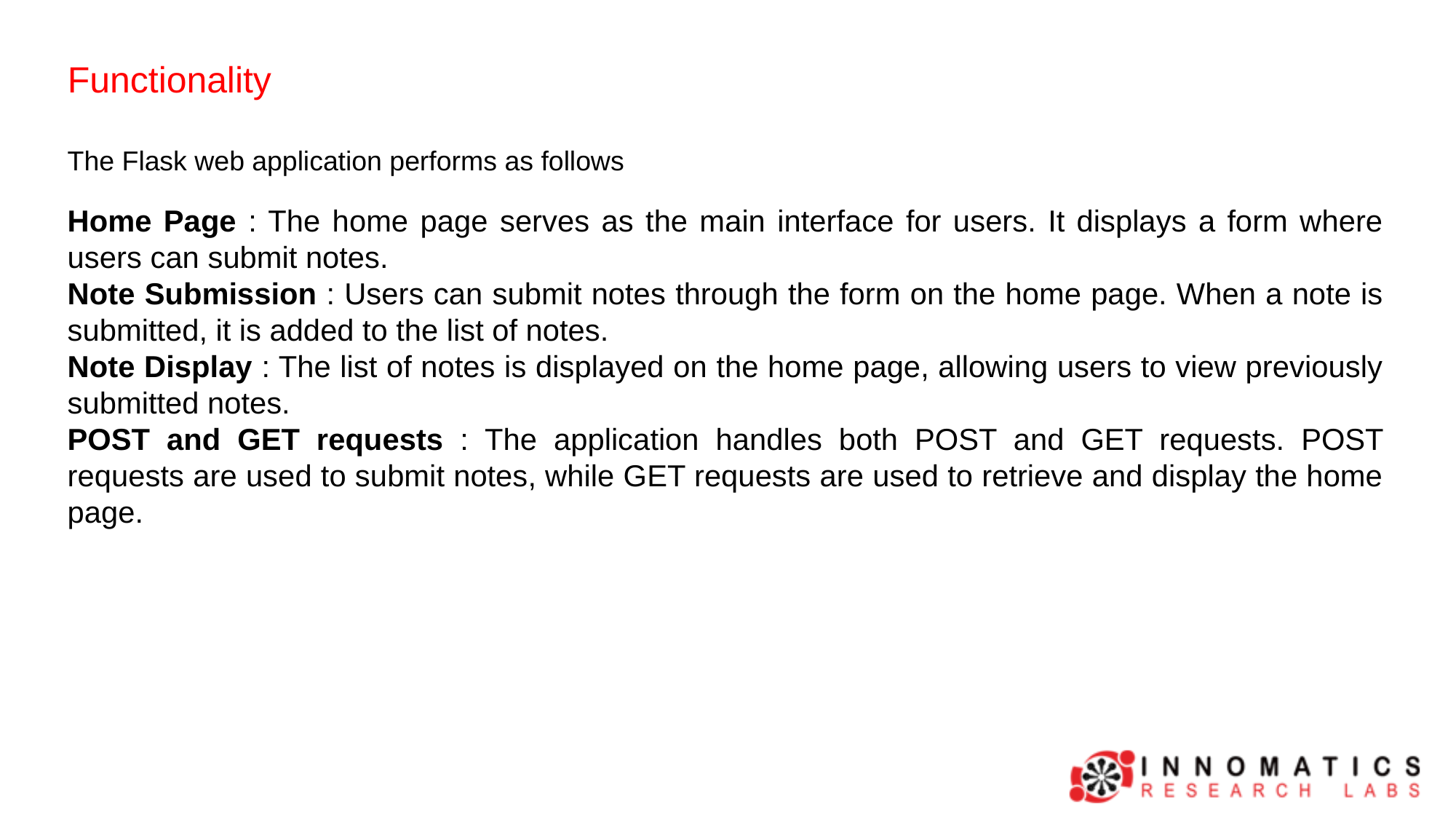

Functionality
The Flask web application performs as follows

Home Page : The home page serves as the main interface for users. It displays a form where users can submit notes.
Note Submission : Users can submit notes through the form on the home page. When a note is submitted, it is added to the list of notes.
Note Display : The list of notes is displayed on the home page, allowing users to view previously submitted notes.
POST and GET requests : The application handles both POST and GET requests. POST requests are used to submit notes, while GET requests are used to retrieve and display the home page.